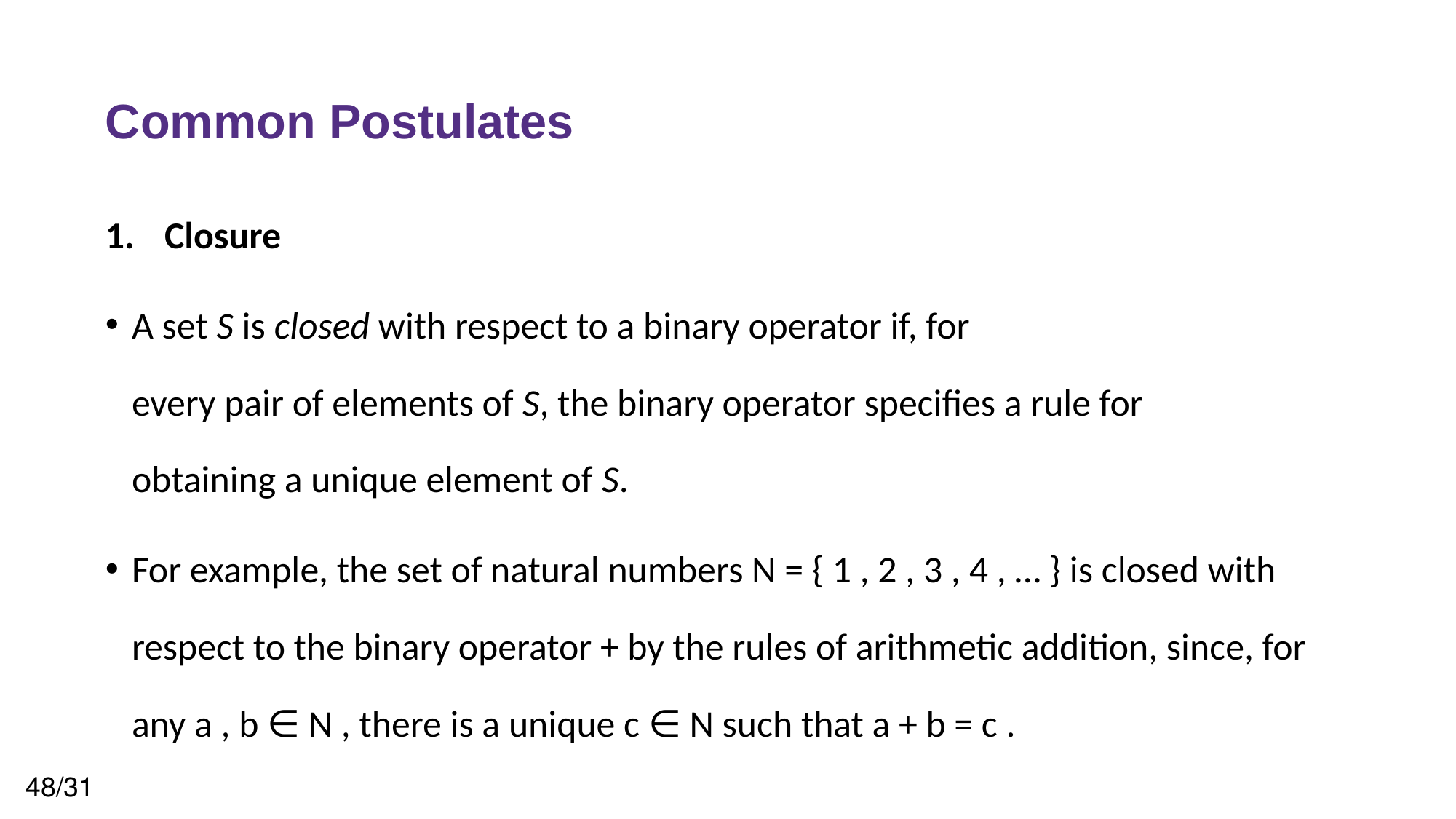

# Common Postulates
Closure
A set S is closed with respect to a binary operator if, for
every pair of elements of S, the binary operator specifies a rule for
obtaining a unique element of S.
For example, the set of natural numbers N = { 1 , 2 , 3 , 4 , … } is closed with respect to the binary operator + by the rules of arithmetic addition, since, for any a , b ∈ N , there is a unique c ∈ N such that a + b = c .